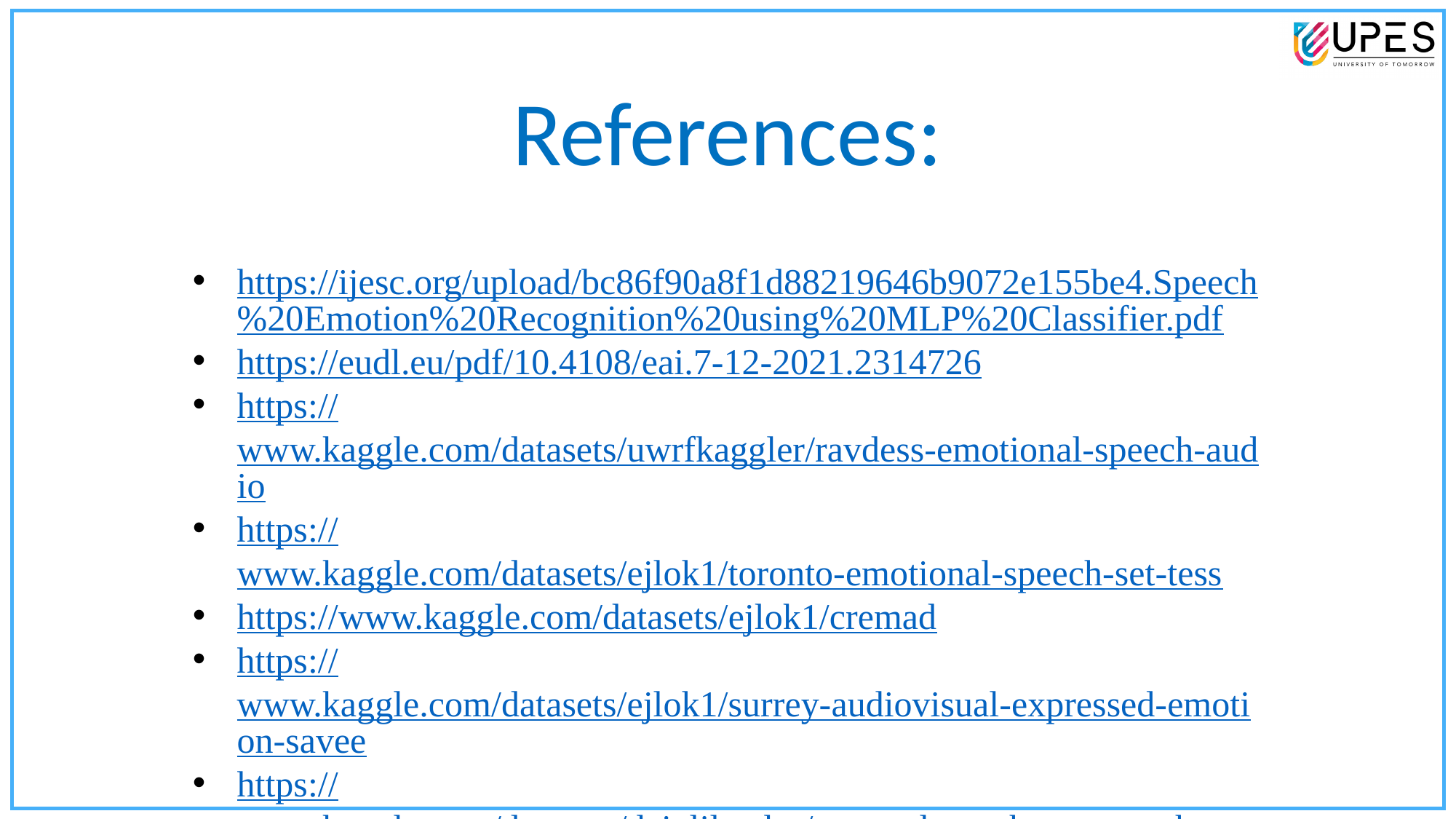

# References:
https://ijesc.org/upload/bc86f90a8f1d88219646b9072e155be4.Speech%20Emotion%20Recognition%20using%20MLP%20Classifier.pdf
https://eudl.eu/pdf/10.4108/eai.7-12-2021.2314726
https://www.kaggle.com/datasets/uwrfkaggler/ravdess-emotional-speech-audio
https://www.kaggle.com/datasets/ejlok1/toronto-emotional-speech-set-tess
https://www.kaggle.com/datasets/ejlok1/cremad
https://www.kaggle.com/datasets/ejlok1/surrey-audiovisual-expressed-emotion-savee
https://www.kaggle.com/datasets/dejolilandry/asvpesdspeech-nonspeech-emotional-utterances